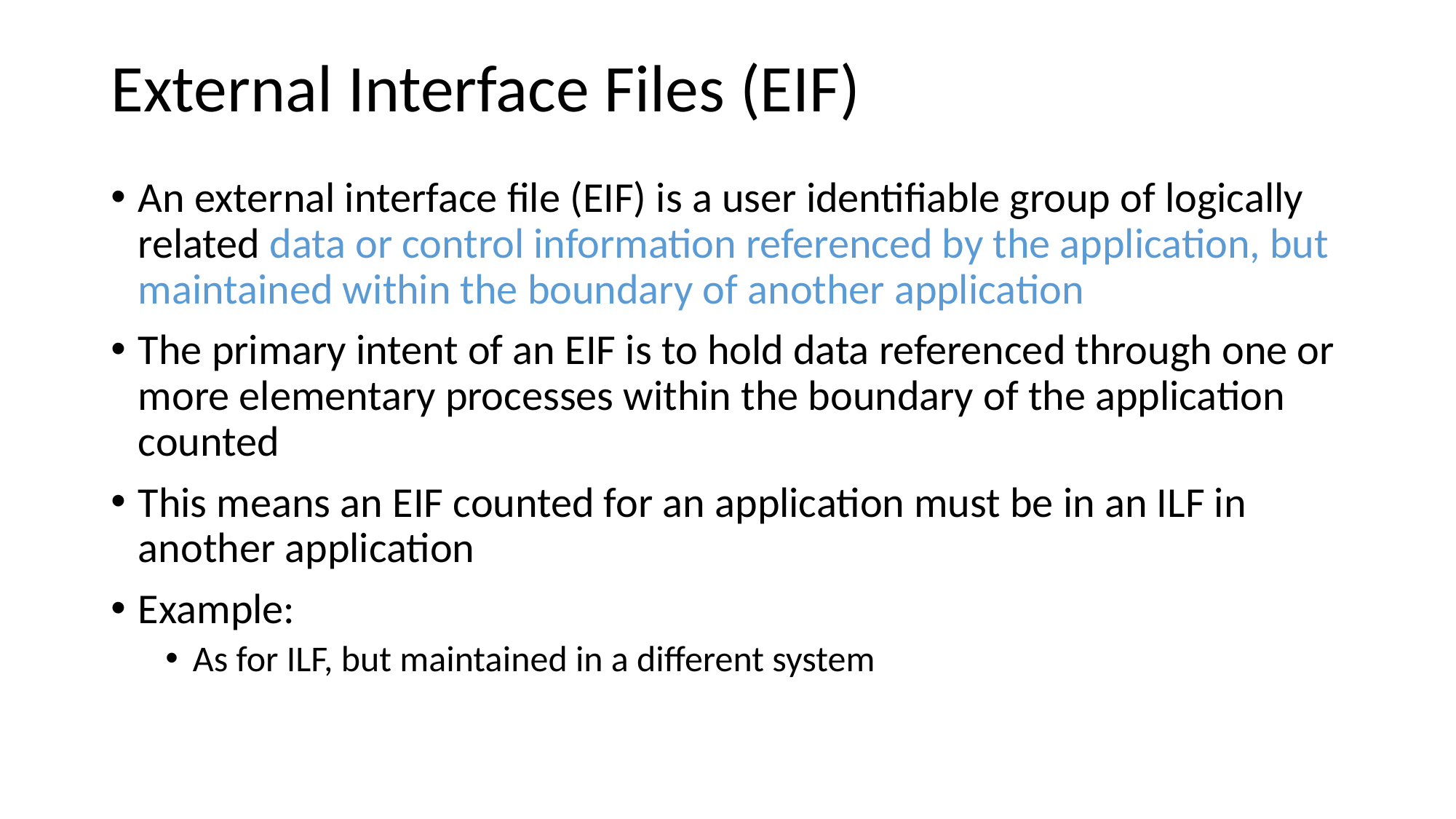

# External Interface Files (EIF)
An external interface file (EIF) is a user identifiable group of logically related data or control information referenced by the application, but maintained within the boundary of another application
The primary intent of an EIF is to hold data referenced through one or more elementary processes within the boundary of the application counted
This means an EIF counted for an application must be in an ILF in another application
Example:
As for ILF, but maintained in a different system